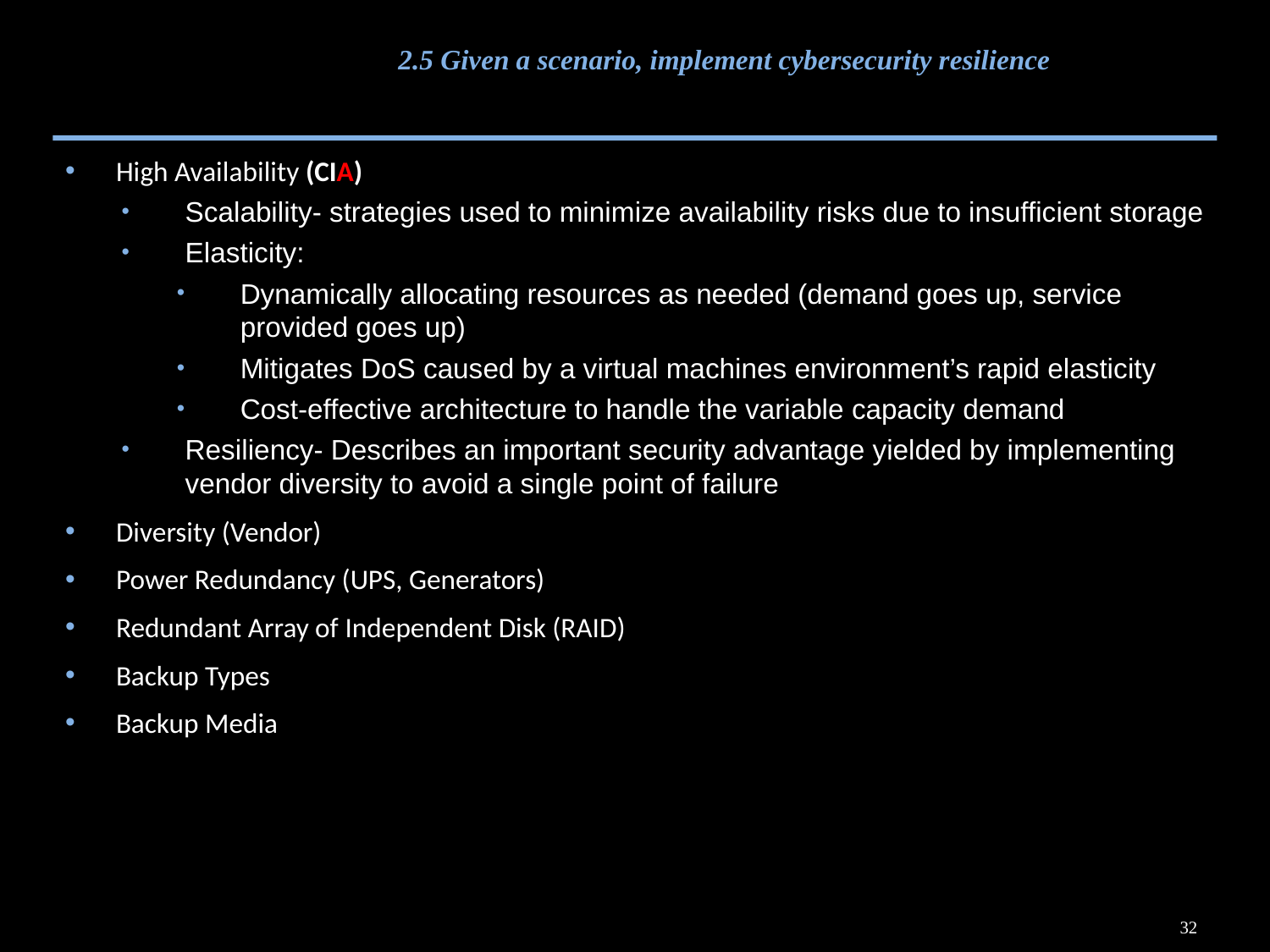

# 2.5 Given a scenario, implement cybersecurity resilience
High Availability (CIA)
Scalability- strategies used to minimize availability risks due to insufficient storage
Elasticity:
Dynamically allocating resources as needed (demand goes up, service provided goes up)
Mitigates DoS caused by a virtual machines environment’s rapid elasticity
Cost-effective architecture to handle the variable capacity demand
Resiliency- Describes an important security advantage yielded by implementing vendor diversity to avoid a single point of failure
Diversity (Vendor)
Power Redundancy (UPS, Generators)
Redundant Array of Independent Disk (RAID)
Backup Types
Backup Media

32